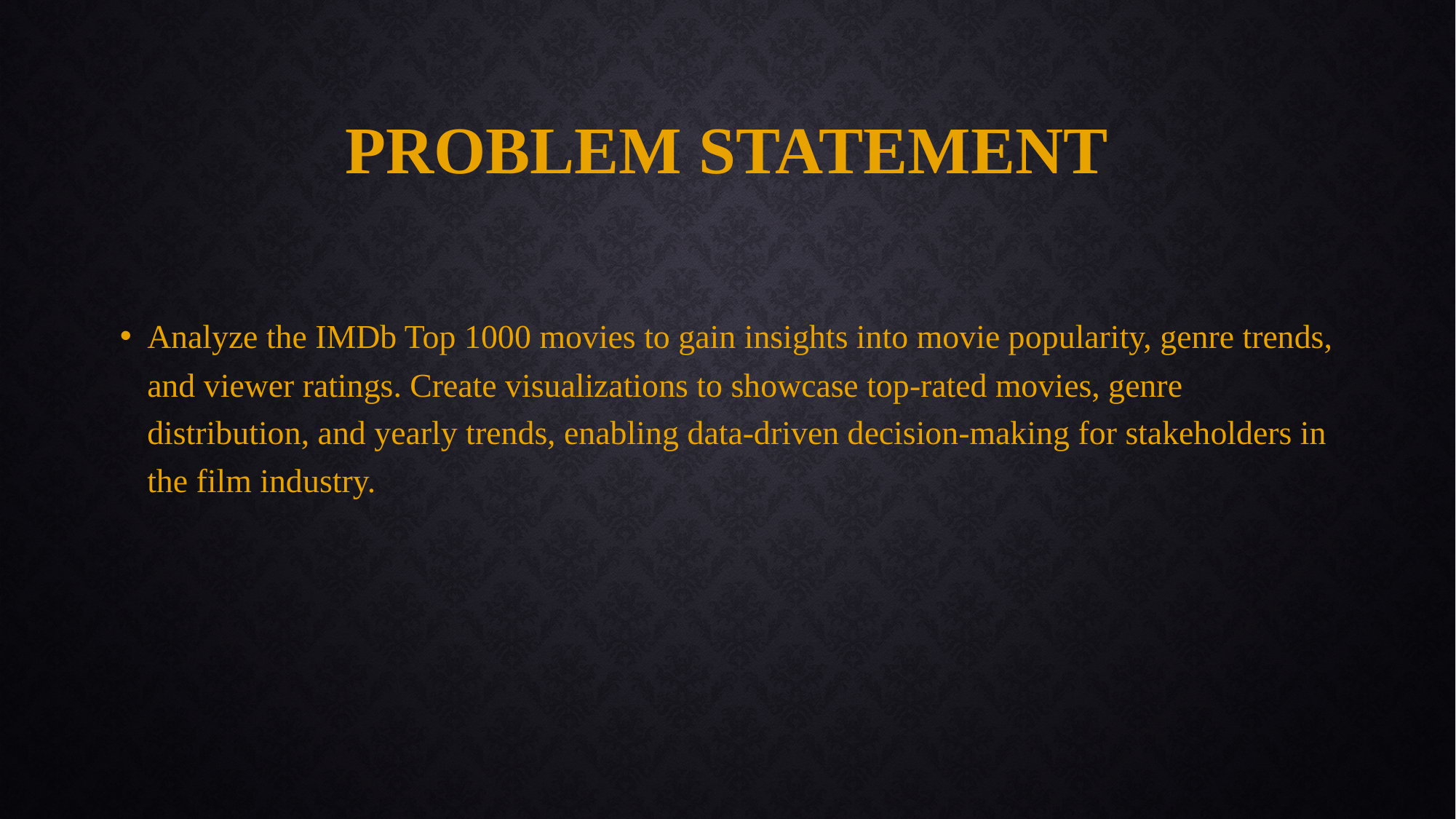

# Problem Statement

Analyze the IMDb Top 1000 movies to gain insights into movie popularity, genre trends, and viewer ratings. Create visualizations to showcase top-rated movies, genre distribution, and yearly trends, enabling data-driven decision-making for stakeholders in the film industry.